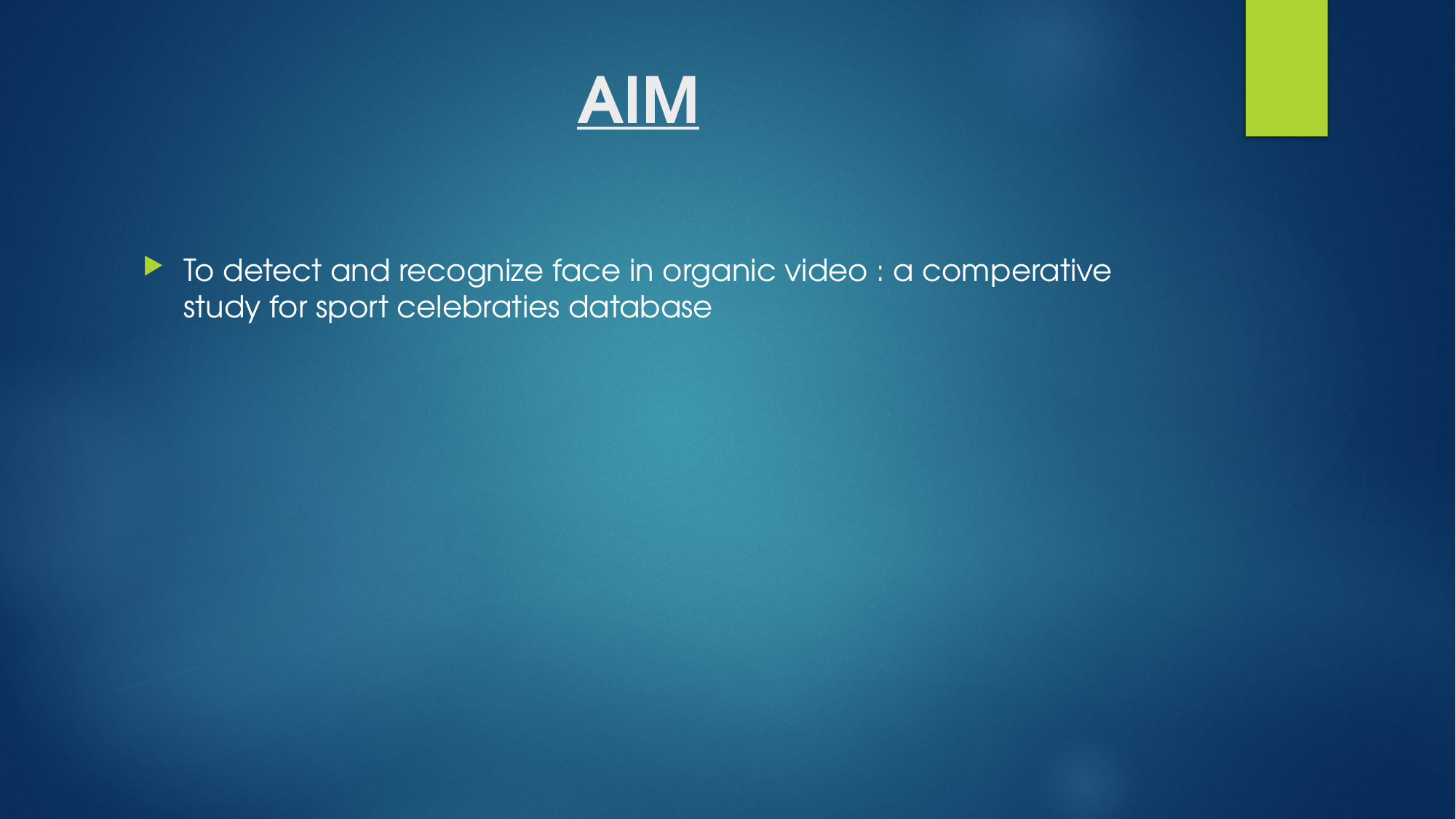

# AIM
To detect and recognize face in organic video : a comperative study for sport celebraties database